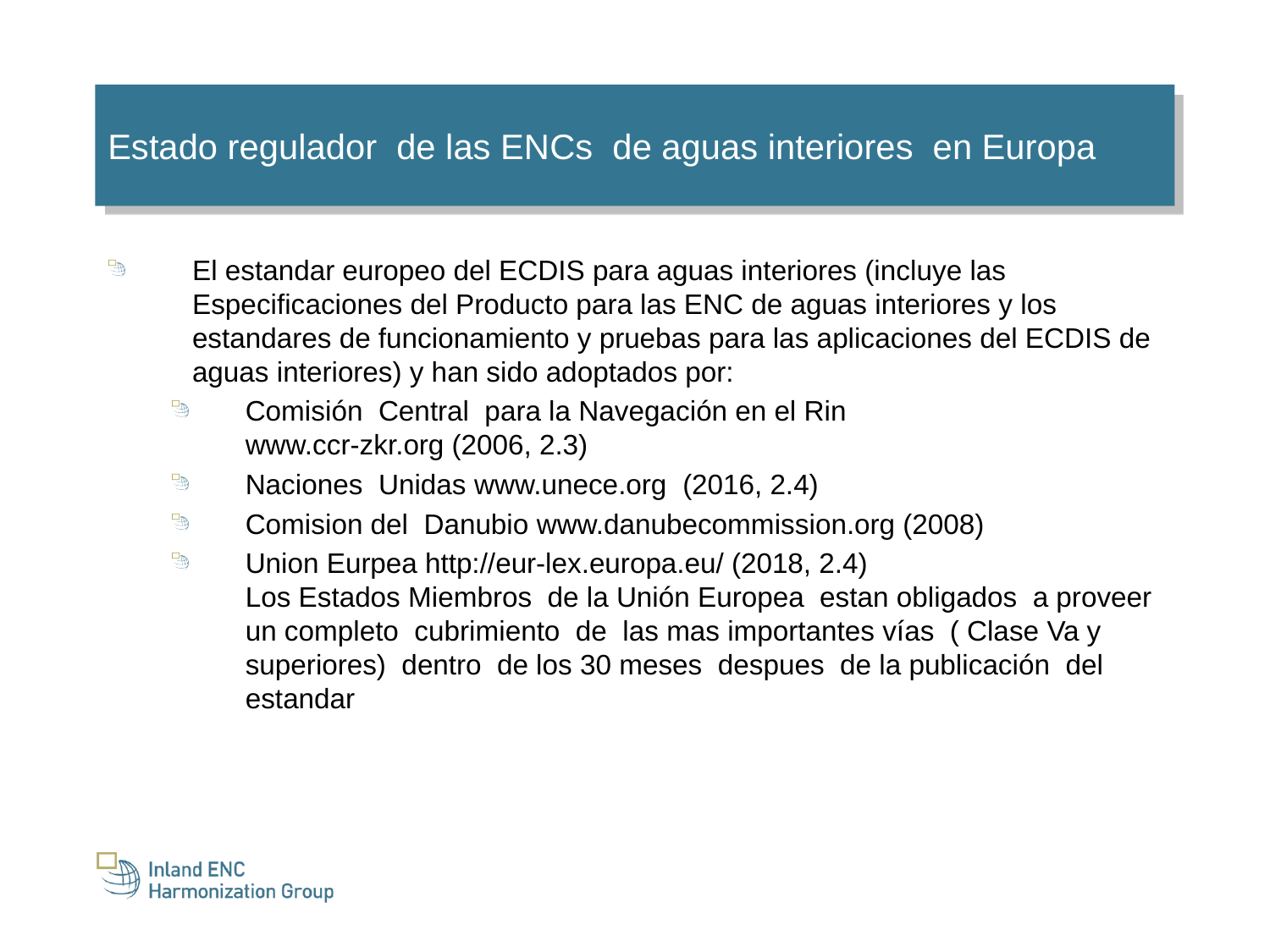

Estado regulador  de las ENCs  de aguas interiores  en Europa
El estandar europeo del ECDIS para aguas interiores (incluye las Especificaciones del Producto para las ENC de aguas interiores y los estandares de funcionamiento y pruebas para las aplicaciones del ECDIS de aguas interiores) y han sido adoptados por:
Comisión  Central  para la Navegación en el Rin
www.ccr-zkr.org (2006, 2.3)
Naciones  Unidas www.unece.org  (2016, 2.4)
Comision del  Danubio www.danubecommission.org (2008)
Union Eurpea http://eur-lex.europa.eu/ (2018, 2.4)
Los Estados Miembros  de la Unión Europea  estan obligados  a proveer  un completo  cubrimiento  de  las mas importantes vías  ( Clase Va y superiores)  dentro  de los 30 meses  despues  de la publicación  del estandar